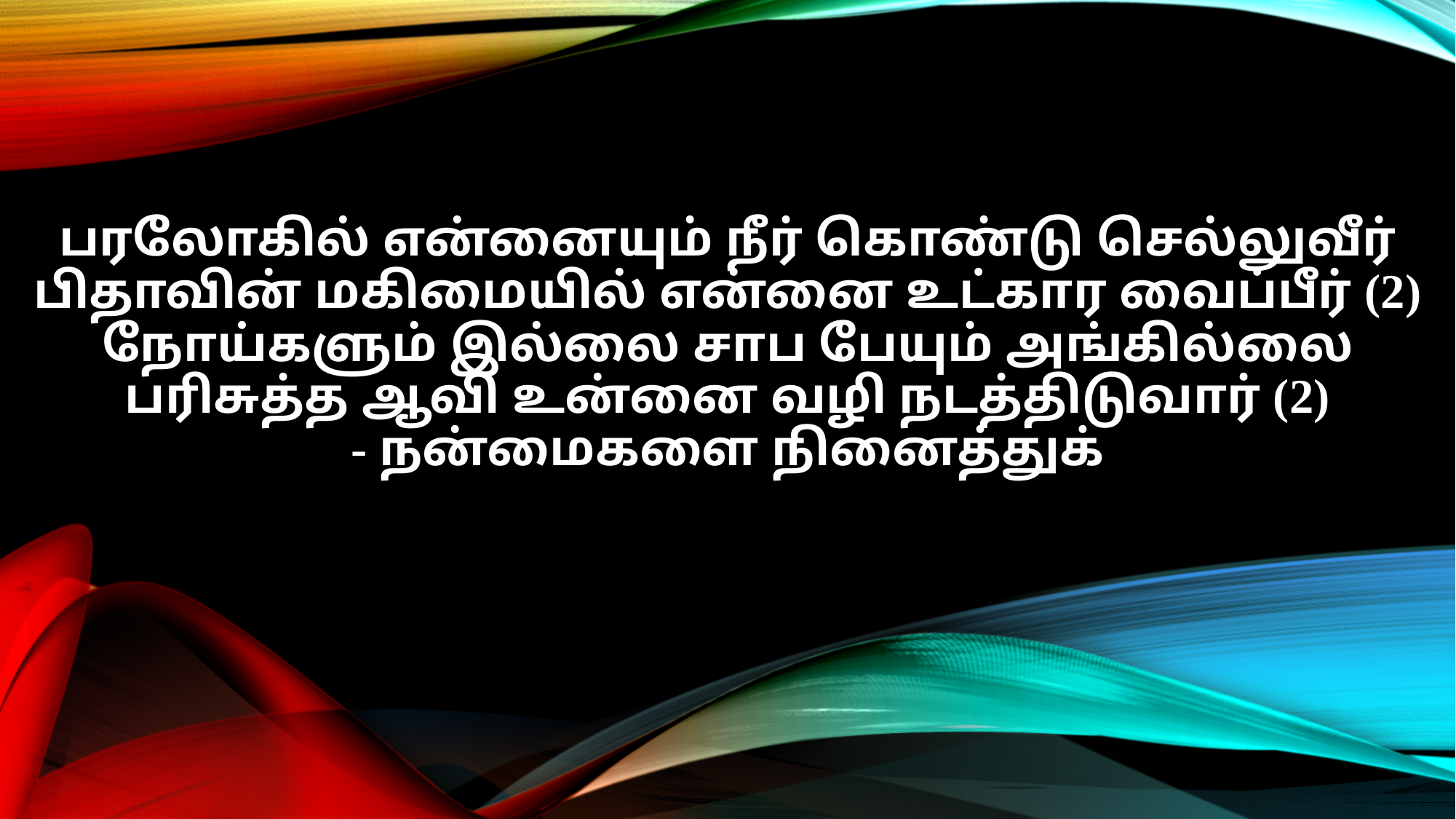

பரலோகில் என்னையும் நீர் கொண்டு செல்லுவீர்
பிதாவின் மகிமையில் என்னை உட்கார வைப்பீர் (2)
நோய்களும் இல்லை சாப பேயும் அங்கில்லை
பரிசுத்த ஆவி உன்னை வழி நடத்திடுவார் (2)
- நன்மைகளை நினைத்துக்